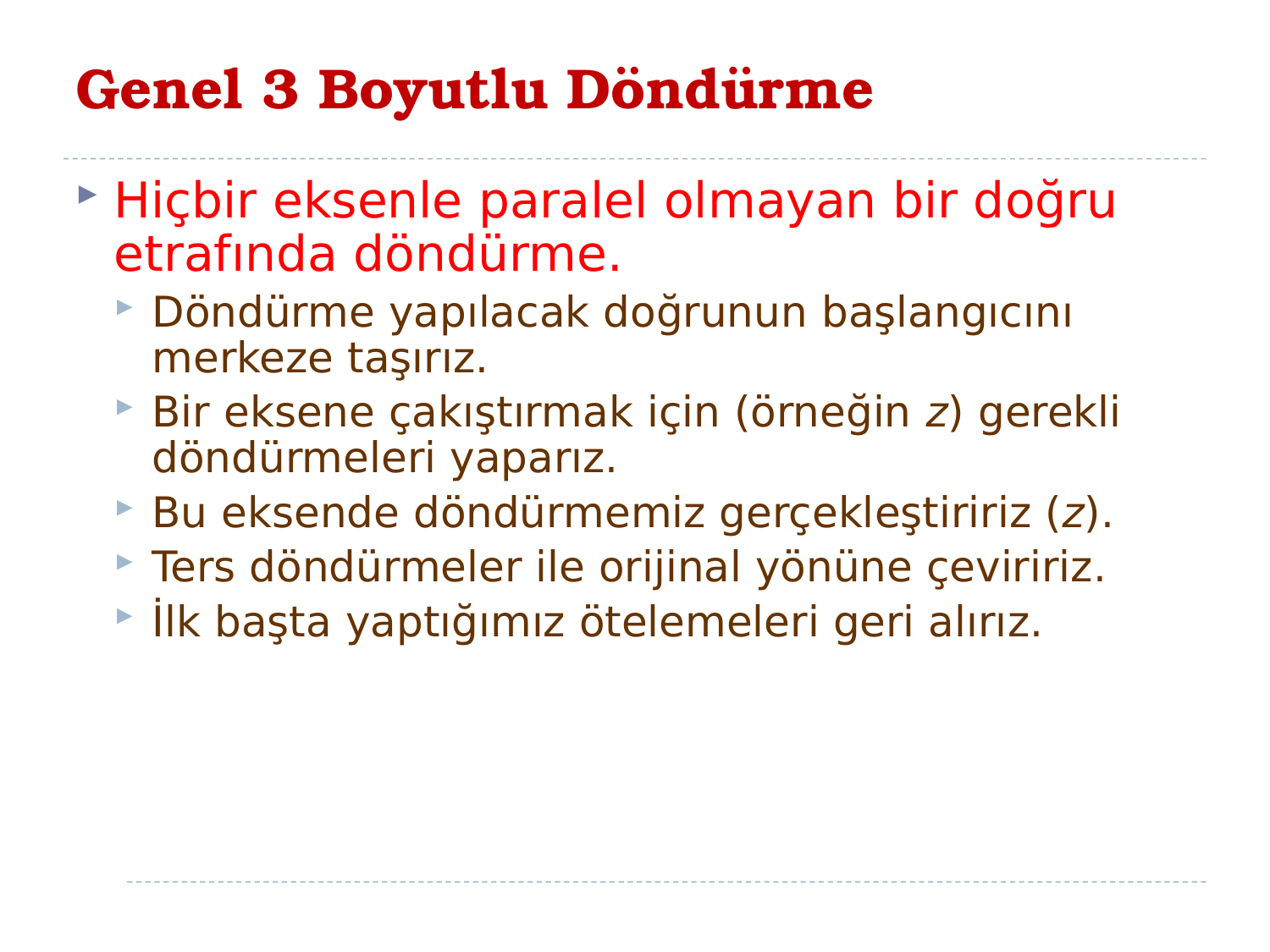

# Genel 3 Boyutlu Döndürme
Hiçbir eksenle paralel olmayan bir doğru etrafında döndürme.
Döndürme yapılacak doğrunun başlangıcını merkeze taşırız.
Bir eksene çakıştırmak için (örneğin z) gerekli döndürmeleri yaparız.
Bu eksende döndürmemiz gerçekleştiririz (z).
Ters döndürmeler ile orijinal yönüne çeviririz.
İlk başta yaptığımız ötelemeleri geri alırız.